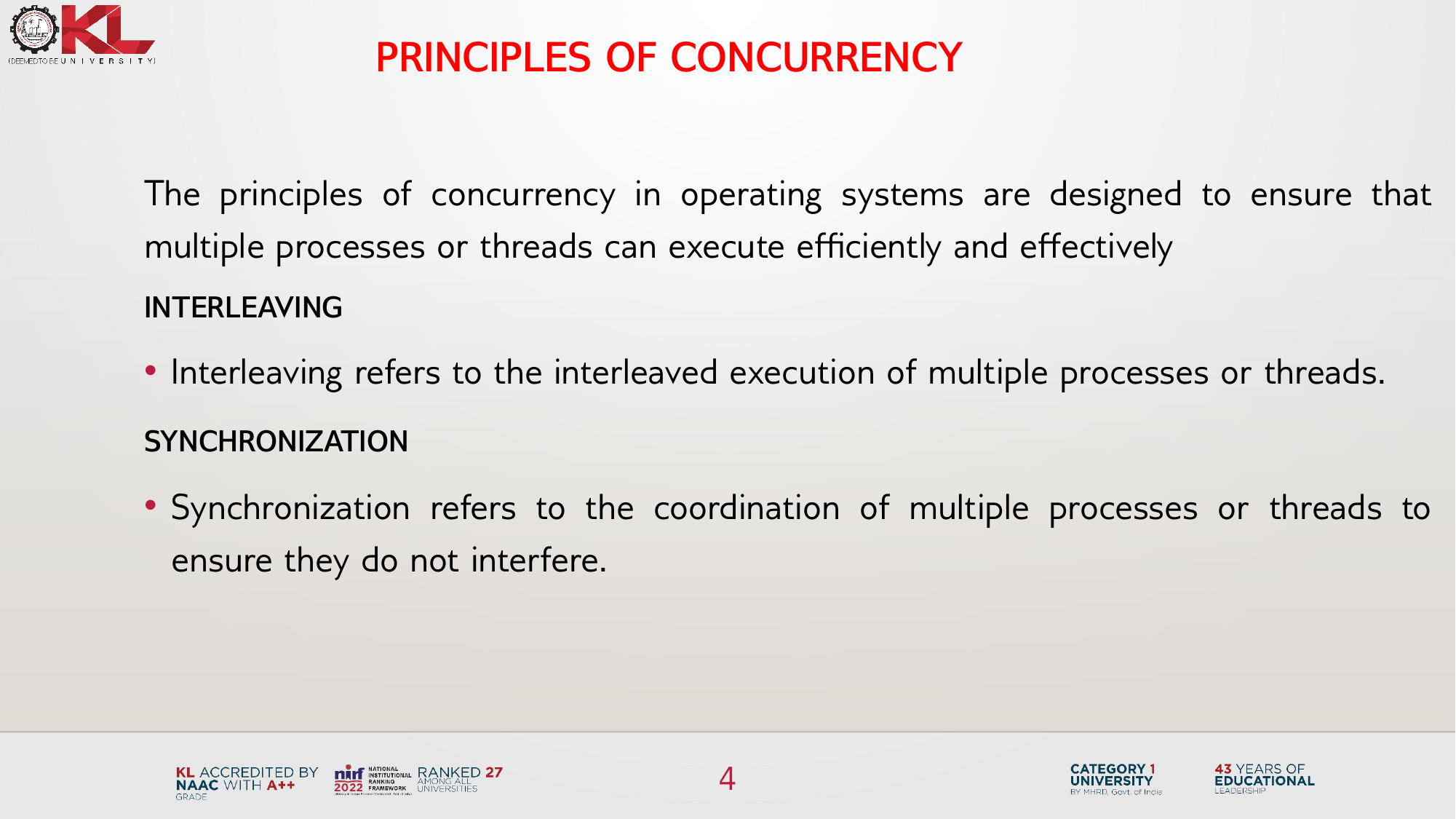

# Principles of Concurrency
The principles of concurrency in operating systems are designed to ensure that multiple processes or threads can execute efficiently and effectively
INTERLEAVING
Interleaving refers to the interleaved execution of multiple processes or threads.
SYNCHRONIZATION
Synchronization refers to the coordination of multiple processes or threads to ensure they do not interfere.
4